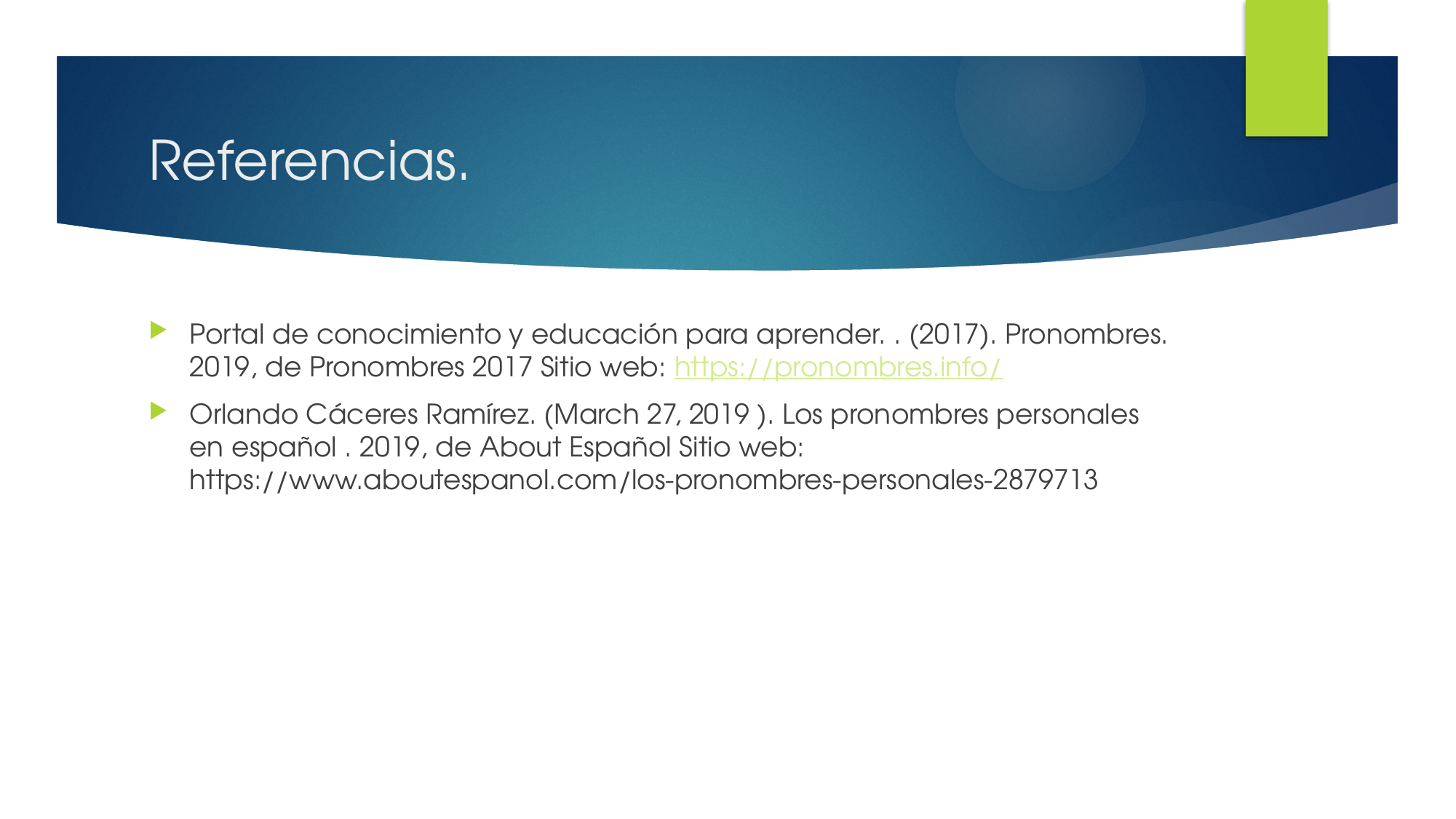

# Referencias.
Portal de conocimiento y educación para aprender. . (2017). Pronombres. 2019, de Pronombres 2017 Sitio web: https://pronombres.info/
Orlando Cáceres Ramírez. (March 27, 2019 ). Los pronombres personales en español . 2019, de About Español Sitio web: https://www.aboutespanol.com/los-pronombres-personales-2879713